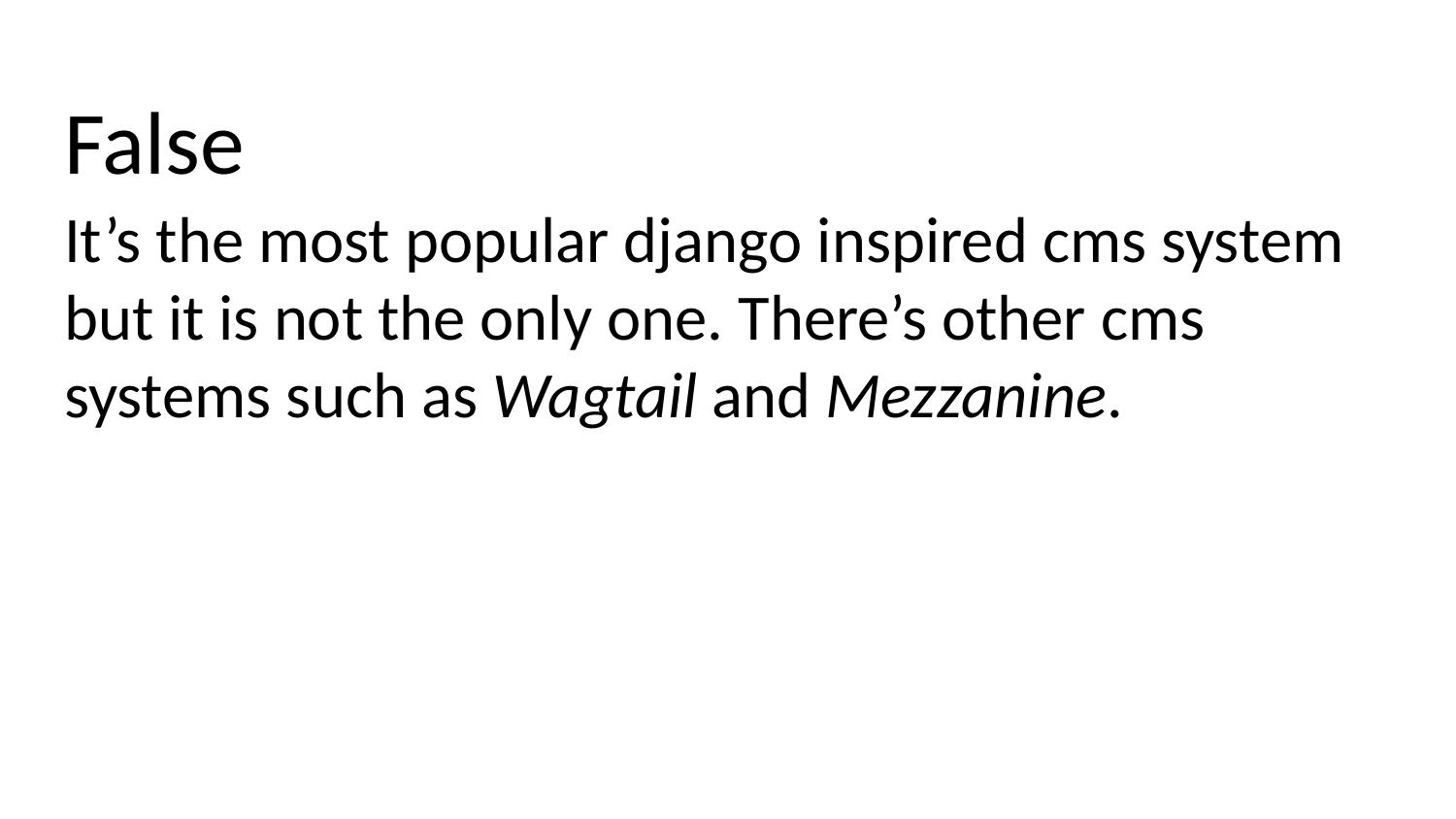

# False
It’s the most popular django inspired cms system but it is not the only one. There’s other cms systems such as Wagtail and Mezzanine.